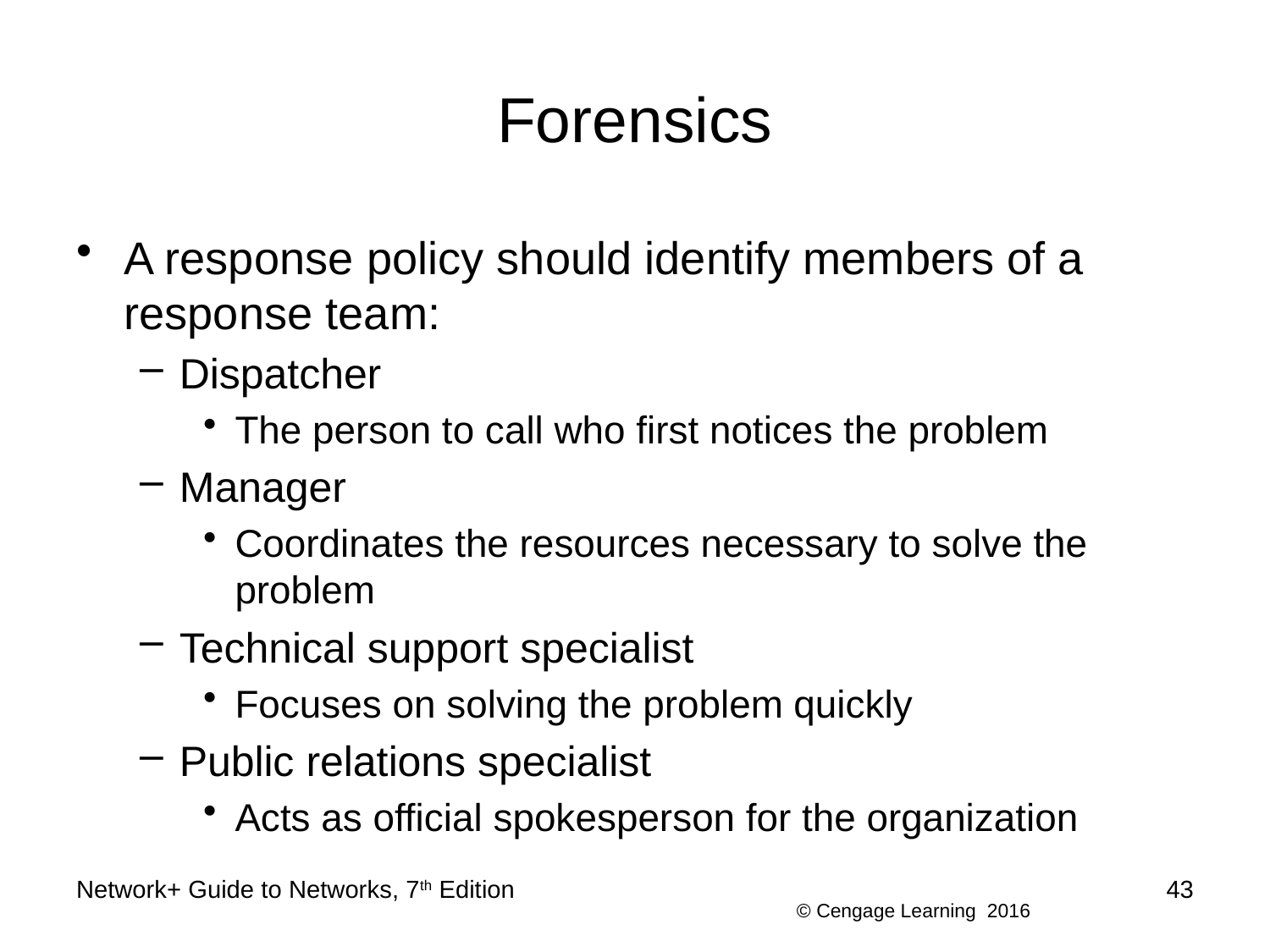

# Forensics
A response policy should identify members of a response team:
Dispatcher
The person to call who first notices the problem
Manager
Coordinates the resources necessary to solve the problem
Technical support specialist
Focuses on solving the problem quickly
Public relations specialist
Acts as official spokesperson for the organization
Network+ Guide to Networks, 7th Edition
43